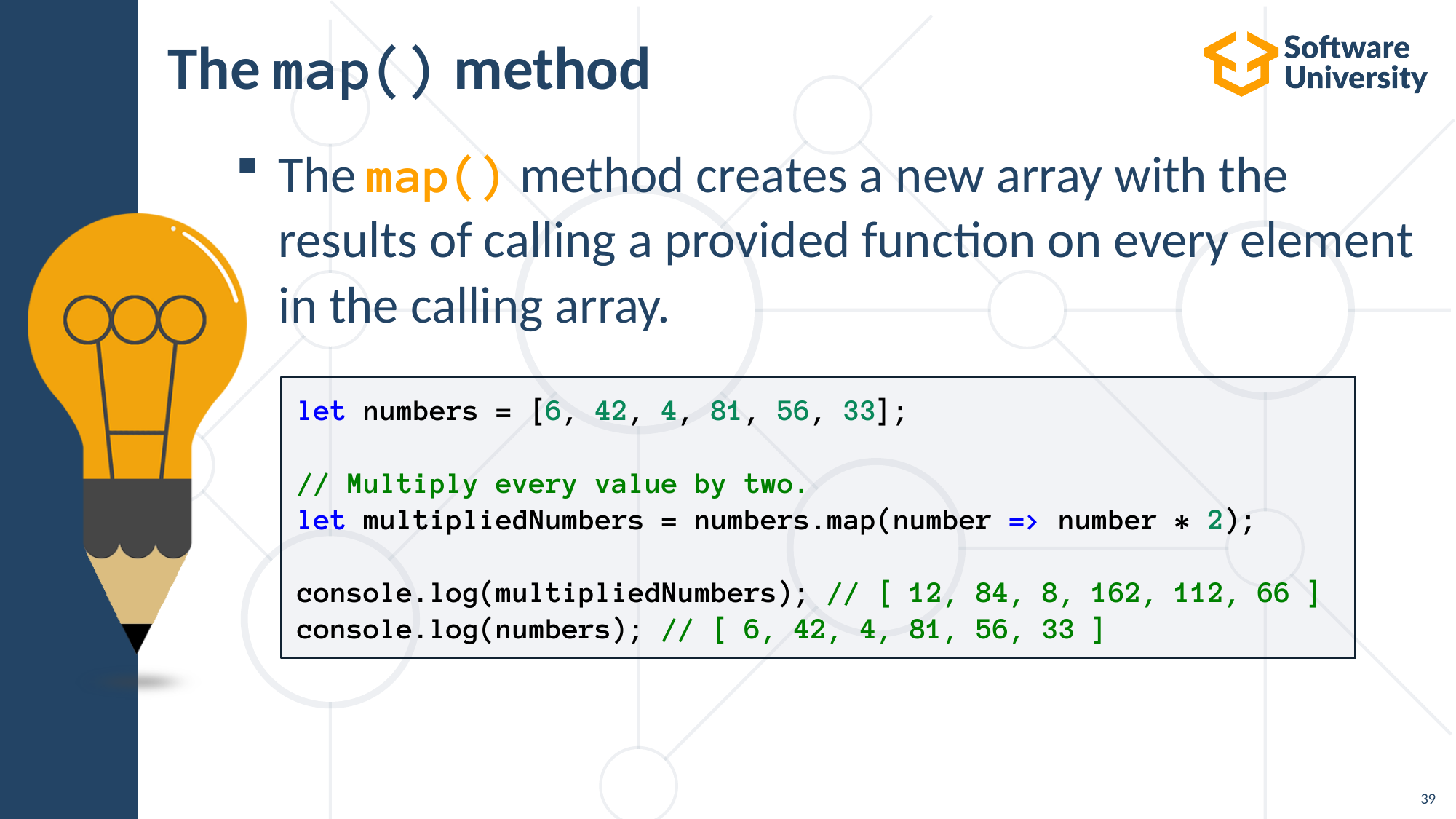

# The map() method
The map() method creates a new array with the results of calling a provided function on every element in the calling array.
let numbers = [6, 42, 4, 81, 56, 33];
// Multiply every value by two.
let multipliedNumbers = numbers.map(number => number * 2);
console.log(multipliedNumbers); // [ 12, 84, 8, 162, 112, 66 ]
console.log(numbers); // [ 6, 42, 4, 81, 56, 33 ]
39